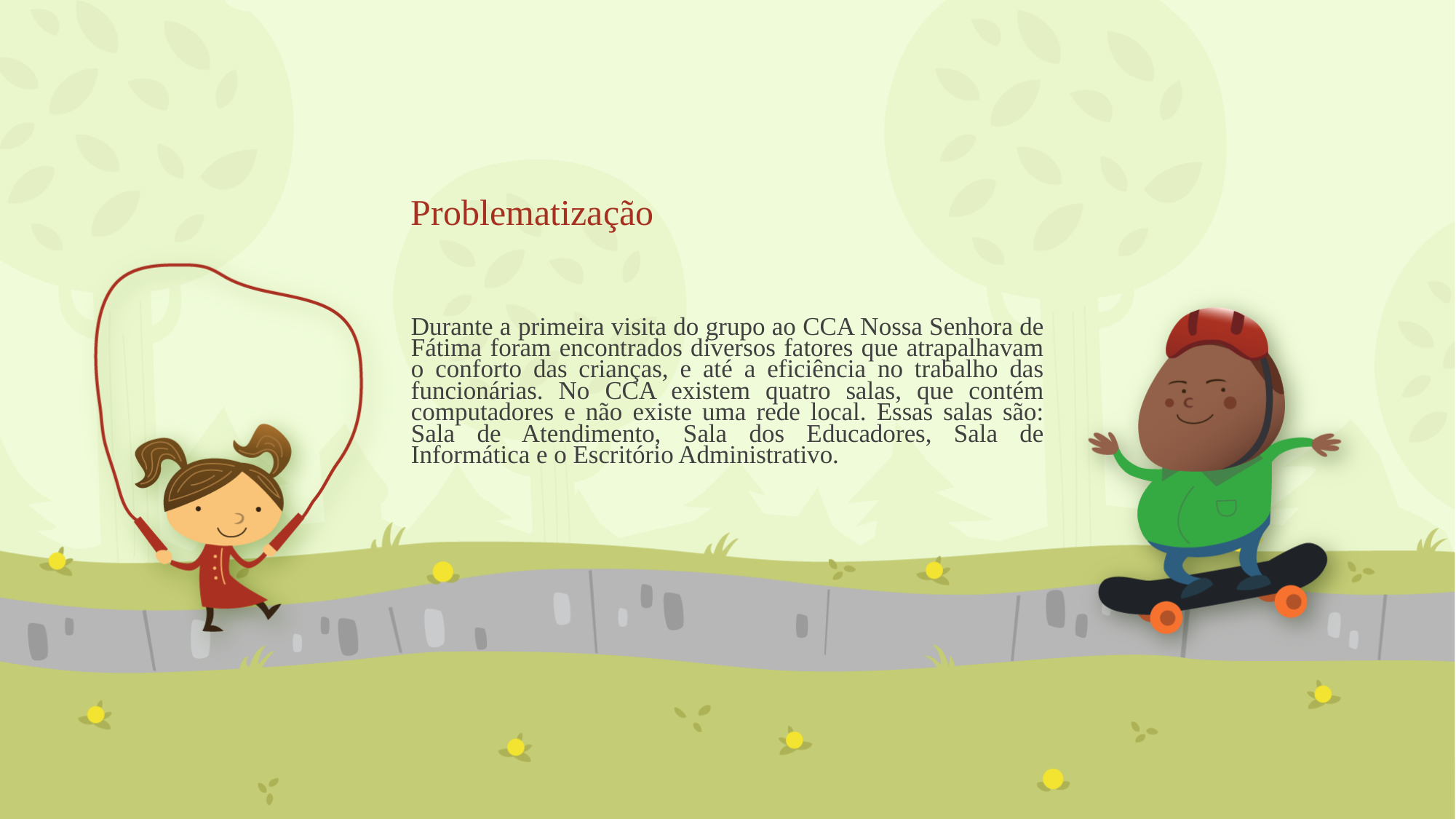

OBSERVAÇÃO:
Para mudar imagens deste slide, selecione uma imagem e exclua-a. Em seguida, clique no botão Inserir Imagem
no espaço reservado para inserir sua própria imagem.
# Problematização
Durante a primeira visita do grupo ao CCA Nossa Senhora de Fátima foram encontrados diversos fatores que atrapalhavam o conforto das crianças, e até a eficiência no trabalho das funcionárias. No CCA existem quatro salas, que contém computadores e não existe uma rede local. Essas salas são: Sala de Atendimento, Sala dos Educadores, Sala de Informática e o Escritório Administrativo.